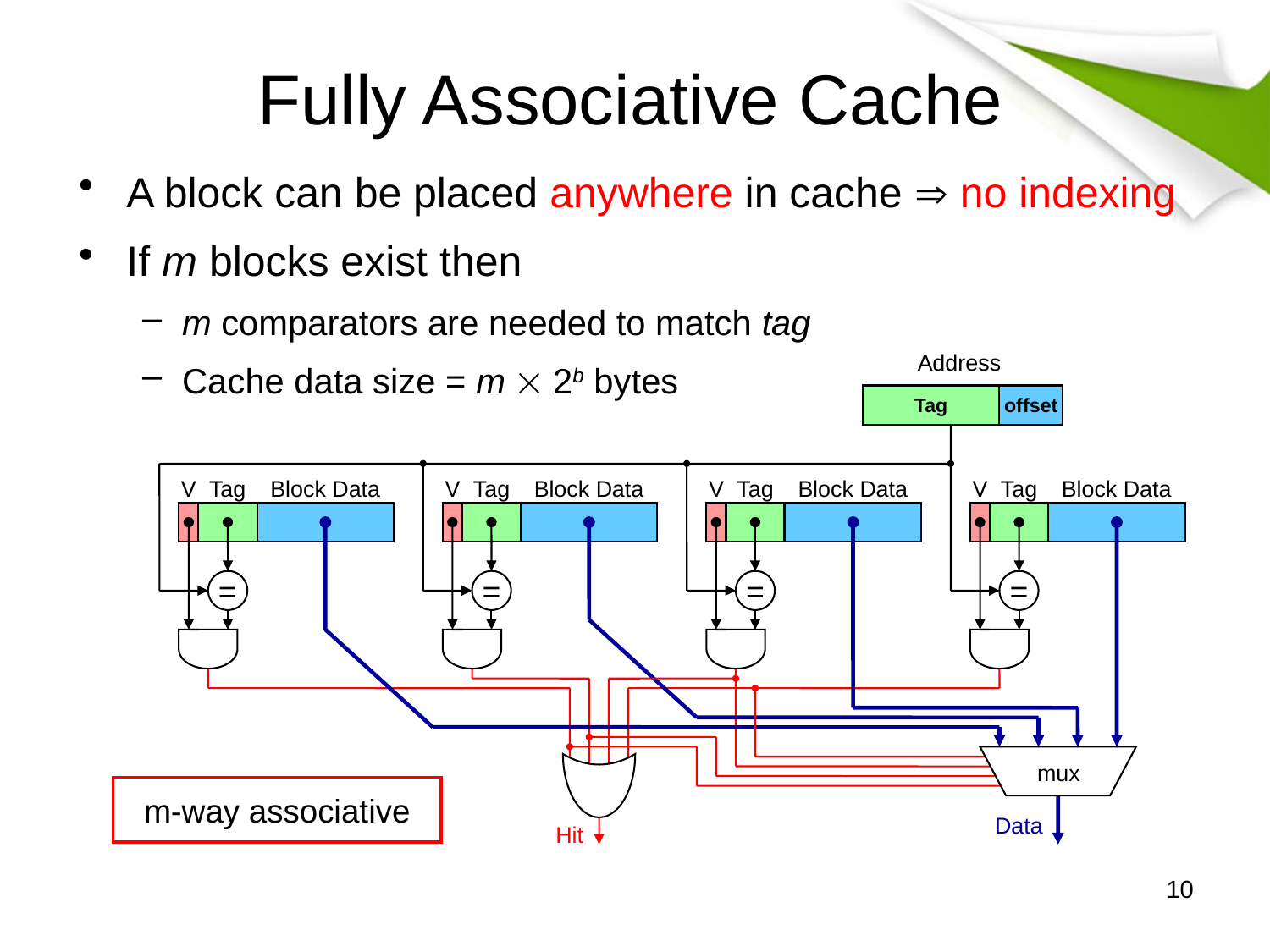

# Fully Associative Cache
A block can be placed anywhere in cache ⇒ no indexing
If m blocks exist then
m comparators are needed to match tag
Cache data size = m × 2b bytes
Address
Tag
offset

V
Tag
Block Data

V
Tag
Block Data

V
Tag
Block Data
V
Tag
Block Data

=

=

=

=

mux

Data
Hit

m-way associative
10